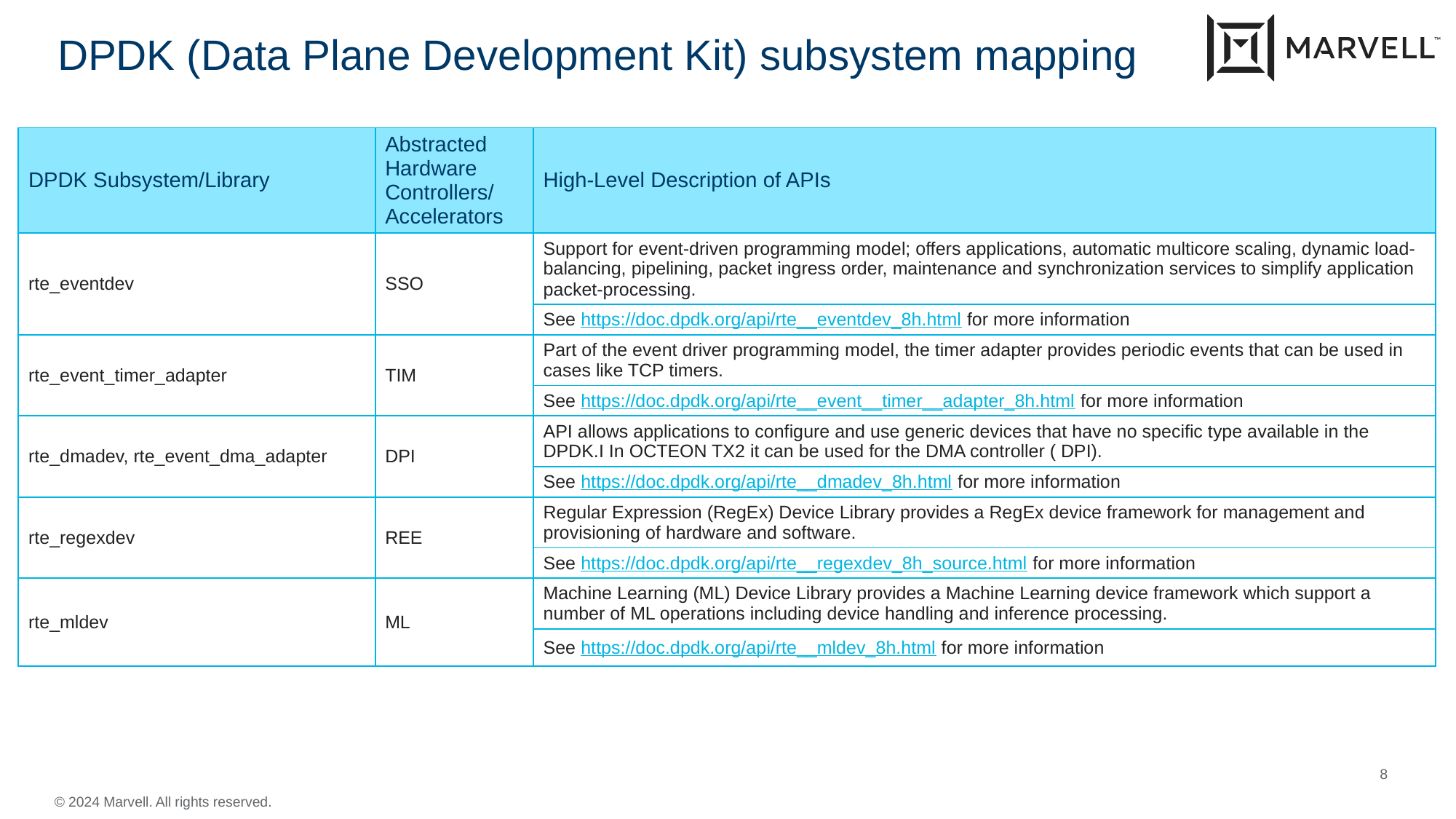

DPDK (Data Plane Development Kit) subsystem mapping
| DPDK Subsystem/Library | Abstracted Hardware Controllers/ Accelerators | High-Level Description of APIs |
| --- | --- | --- |
| rte\_eventdev | SSO | Support for event-driven programming model; offers applications, automatic multicore scaling, dynamic load-balancing, pipelining, packet ingress order, maintenance and synchronization services to simplify application packet-processing. |
|  |  | See https://doc.dpdk.org/api/rte\_\_eventdev\_8h.html for more information |
| rte\_event\_timer\_adapter | TIM | Part of the event driver programming model, the timer adapter provides periodic events that can be used in cases like TCP timers. |
|  |  | See https://doc.dpdk.org/api/rte\_\_event\_\_timer\_\_adapter\_8h.html for more information |
| rte\_dmadev, rte\_event\_dma\_adapter | DPI | API allows applications to configure and use generic devices that have no specific type available in the DPDK.I In OCTEON TX2 it can be used for the DMA controller ( DPI). |
|  |  | See https://doc.dpdk.org/api/rte\_\_dmadev\_8h.html for more information |
| rte\_regexdev | REE | Regular Expression (RegEx) Device Library provides a RegEx device framework for management and provisioning of hardware and software. |
|  |  | See https://doc.dpdk.org/api/rte\_\_regexdev\_8h\_source.html for more information |
| rte\_mldev | ML | Machine Learning (ML) Device Library provides a Machine Learning device framework which support a number of ML operations including device handling and inference processing. |
|  |  | See https://doc.dpdk.org/api/rte\_\_mldev\_8h.html for more information |